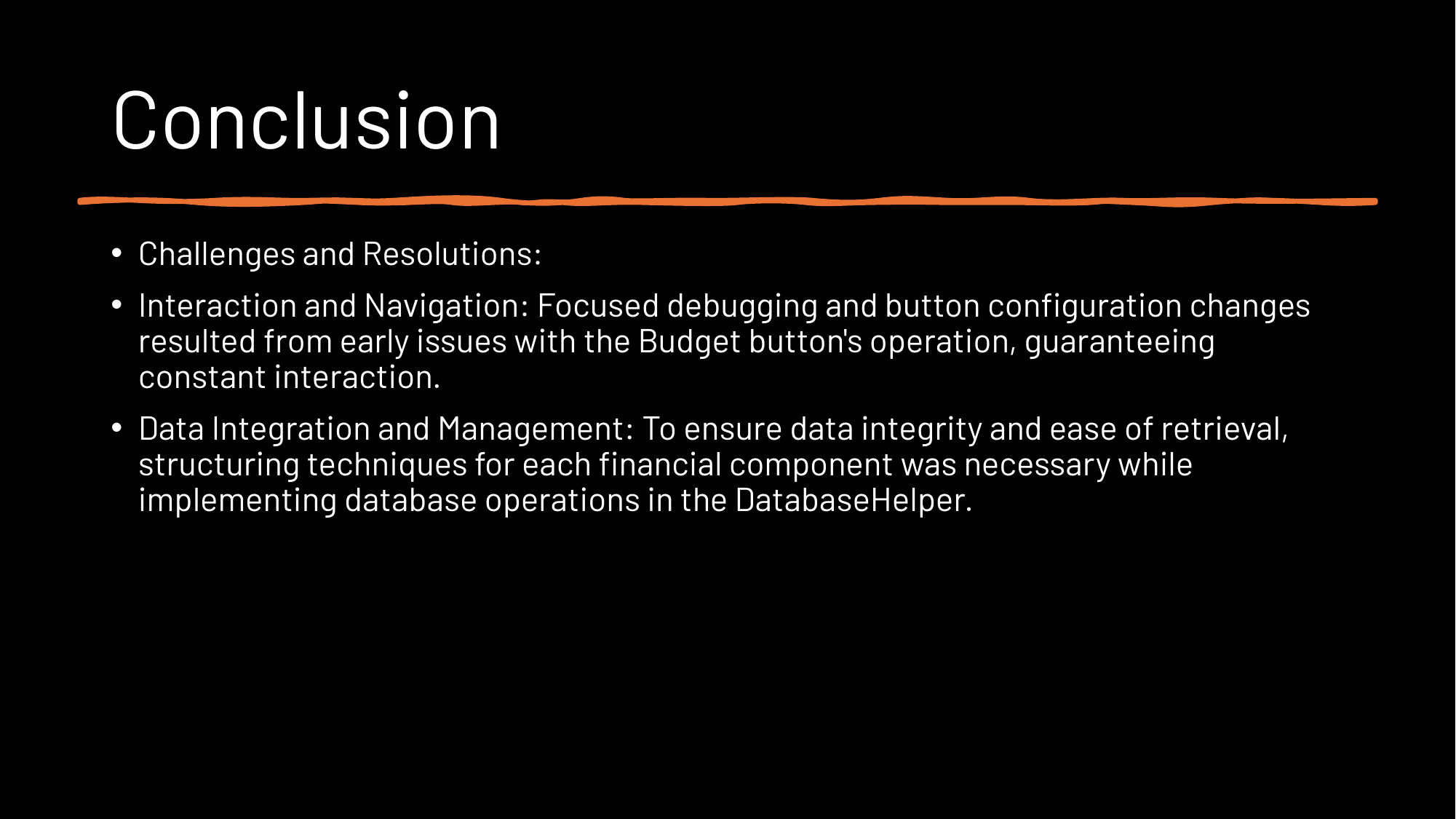

# Conclusion

Challenges and Resolutions:
Interaction and Navigation: Focused debugging and button configuration changes resulted from early issues with the Budget button's operation, guaranteeing constant interaction.
Data Integration and Management: To ensure data integrity and ease of retrieval, structuring techniques for each financial component was necessary while implementing database operations in the DatabaseHelper.